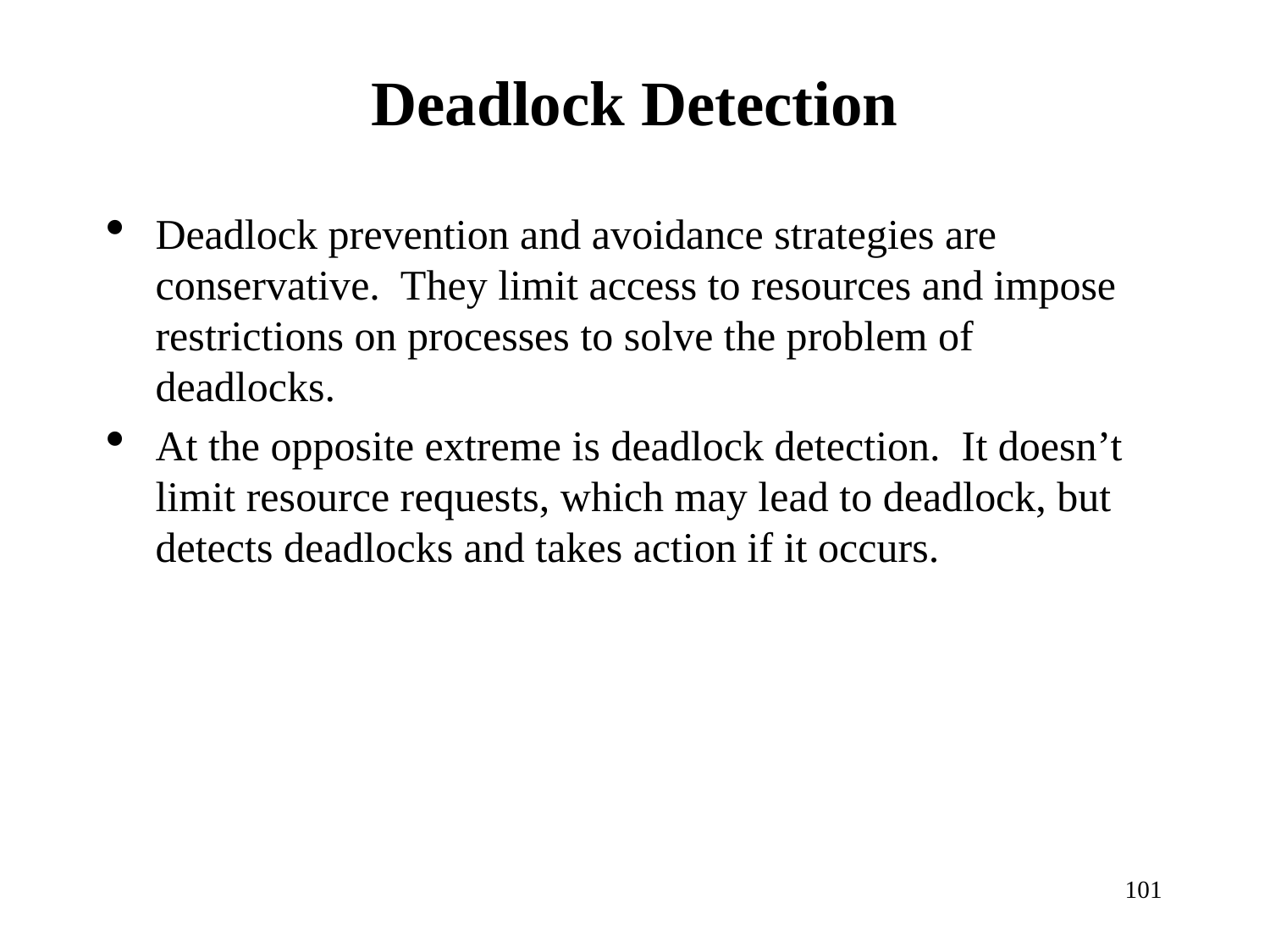

Deadlock Detection
Deadlock prevention and avoidance strategies are conservative.  They limit access to resources and impose restrictions on processes to solve the problem of deadlocks.
At the opposite extreme is deadlock detection.  It doesn’t limit resource requests, which may lead to deadlock, but detects deadlocks and takes action if it occurs.

101